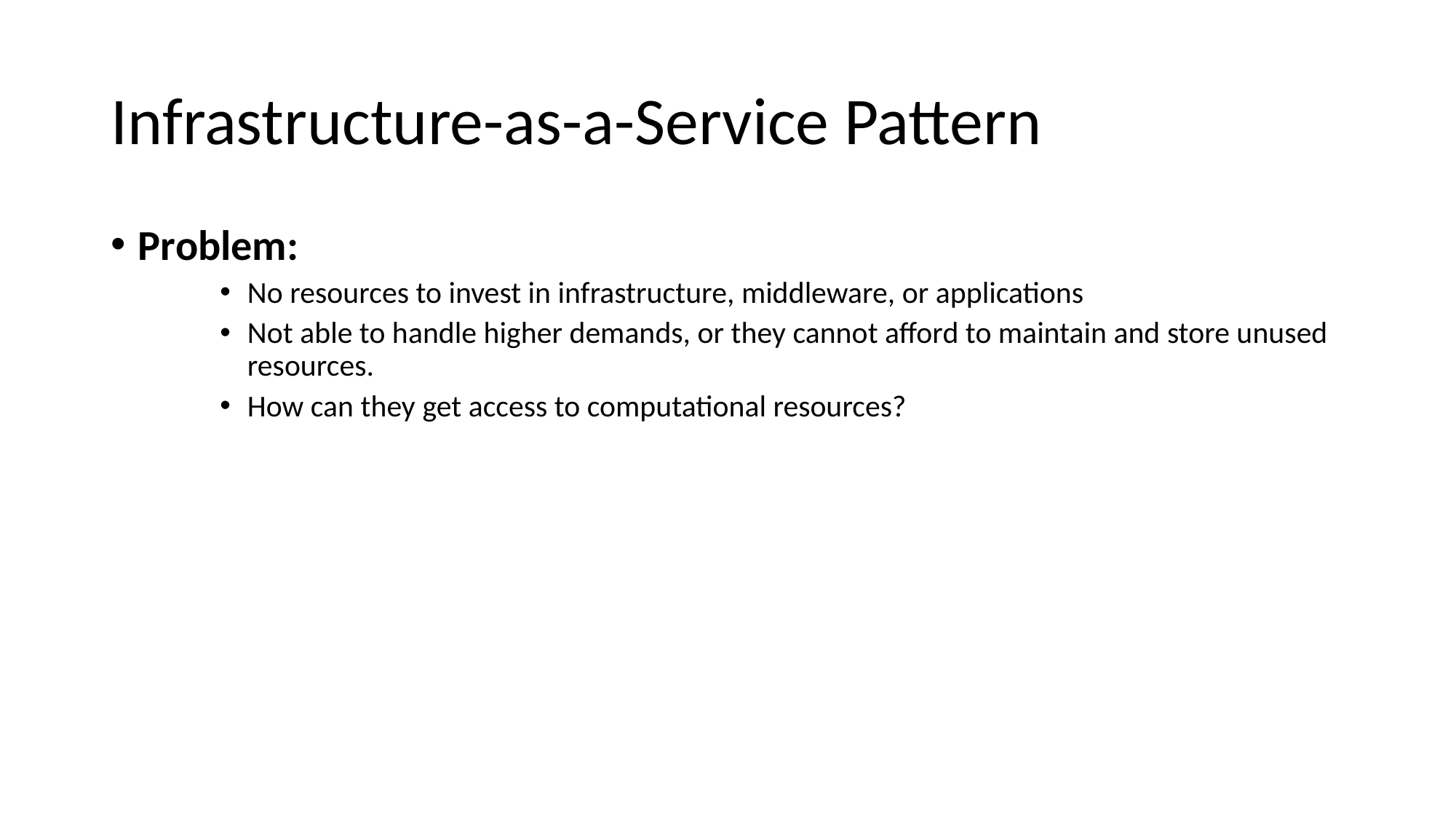

# Infrastructure-as-a-Service Pattern
Problem:
No resources to invest in infrastructure, middleware, or applications
Not able to handle higher demands, or they cannot afford to maintain and store unused resources.
How can they get access to computational resources?